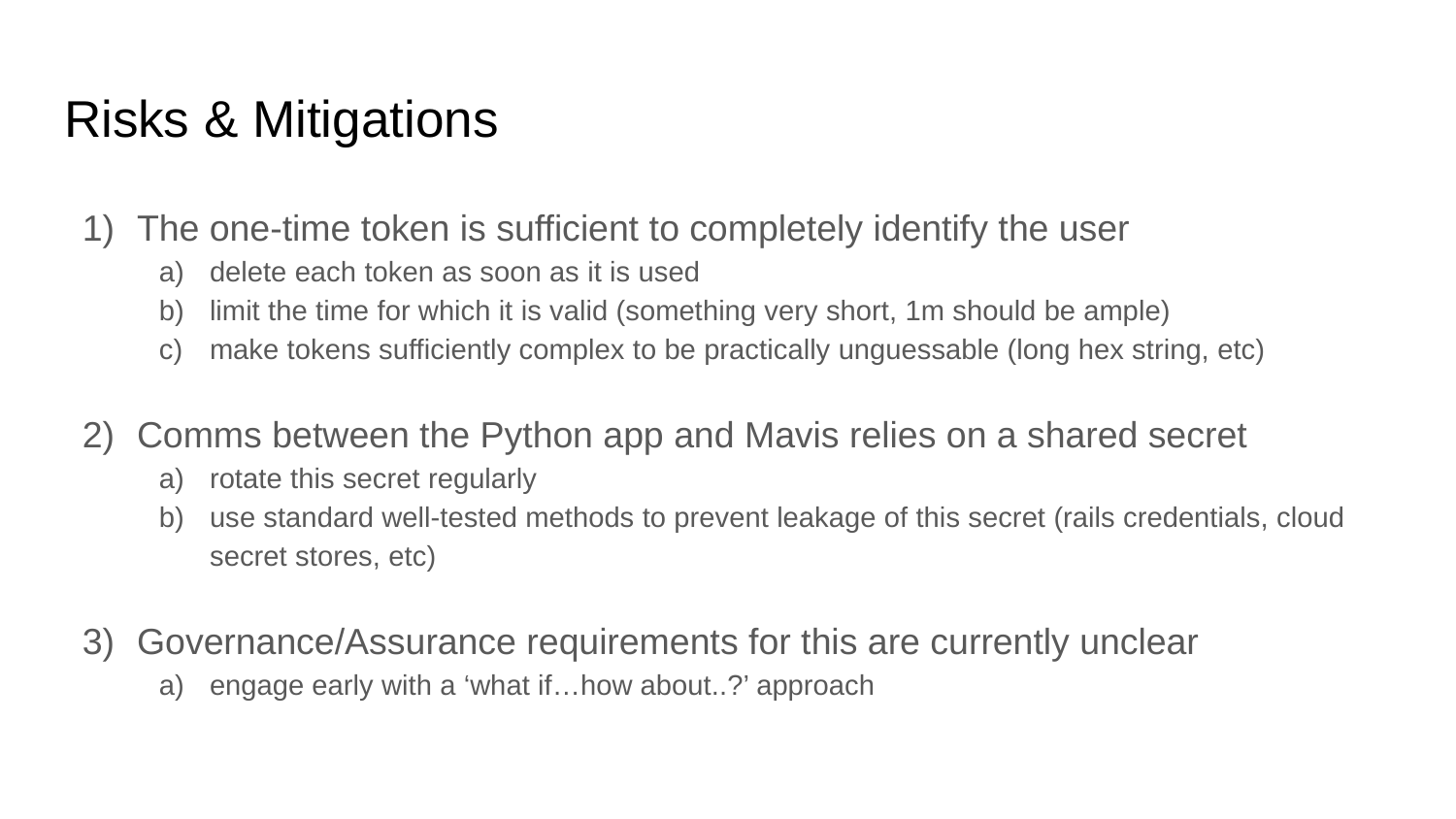

# Risks & Mitigations
The one-time token is sufficient to completely identify the user
delete each token as soon as it is used
limit the time for which it is valid (something very short, 1m should be ample)
make tokens sufficiently complex to be practically unguessable (long hex string, etc)
Comms between the Python app and Mavis relies on a shared secret
rotate this secret regularly
use standard well-tested methods to prevent leakage of this secret (rails credentials, cloud secret stores, etc)
Governance/Assurance requirements for this are currently unclear
engage early with a ‘what if…how about..?’ approach